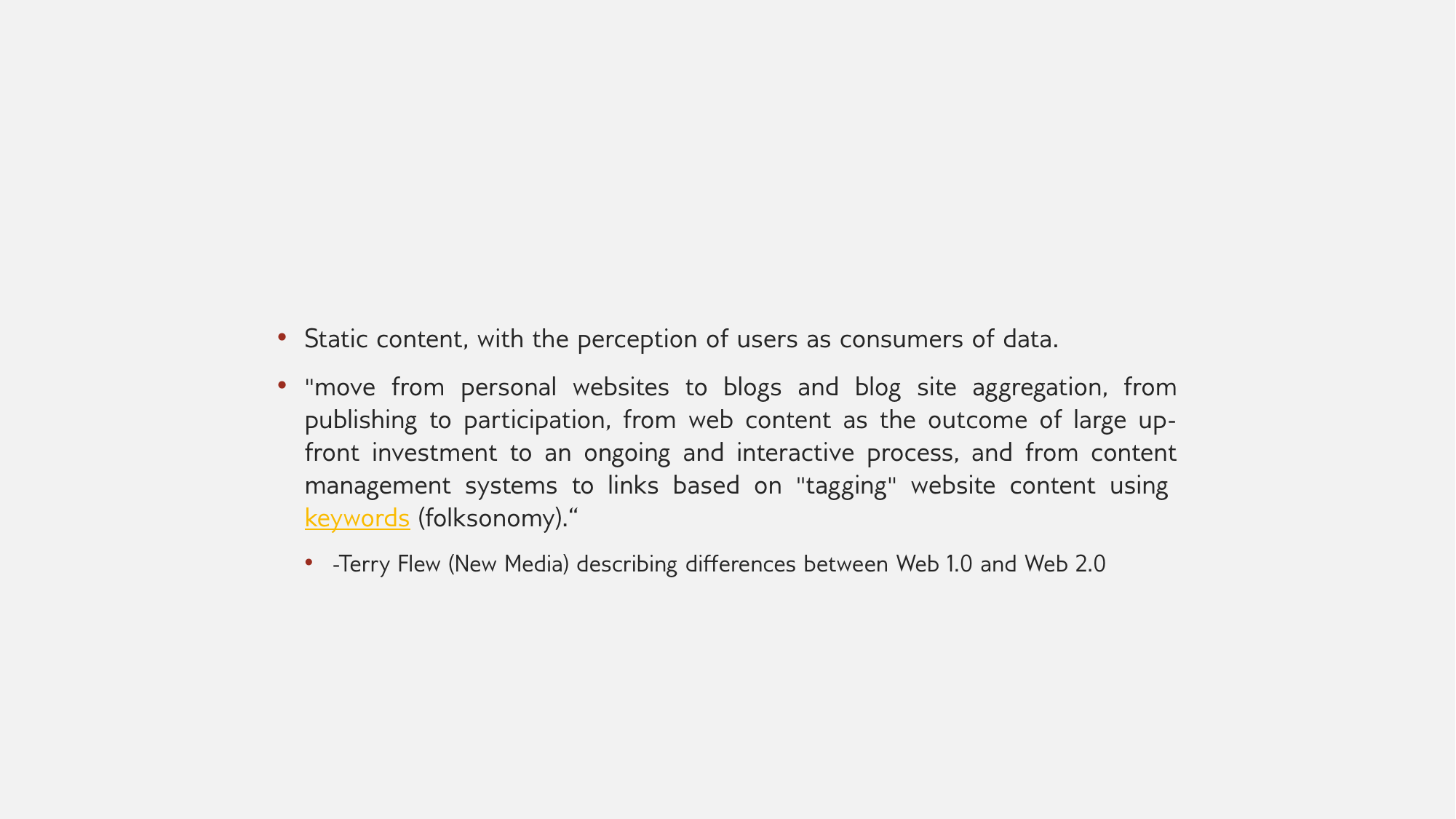

#
Static content, with the perception of users as consumers of data.
"move from personal websites to blogs and blog site aggregation, from publishing to participation, from web content as the outcome of large up-front investment to an ongoing and interactive process, and from content management systems to links based on "tagging" website content using keywords (folksonomy).“
-Terry Flew (New Media) describing differences between Web 1.0 and Web 2.0